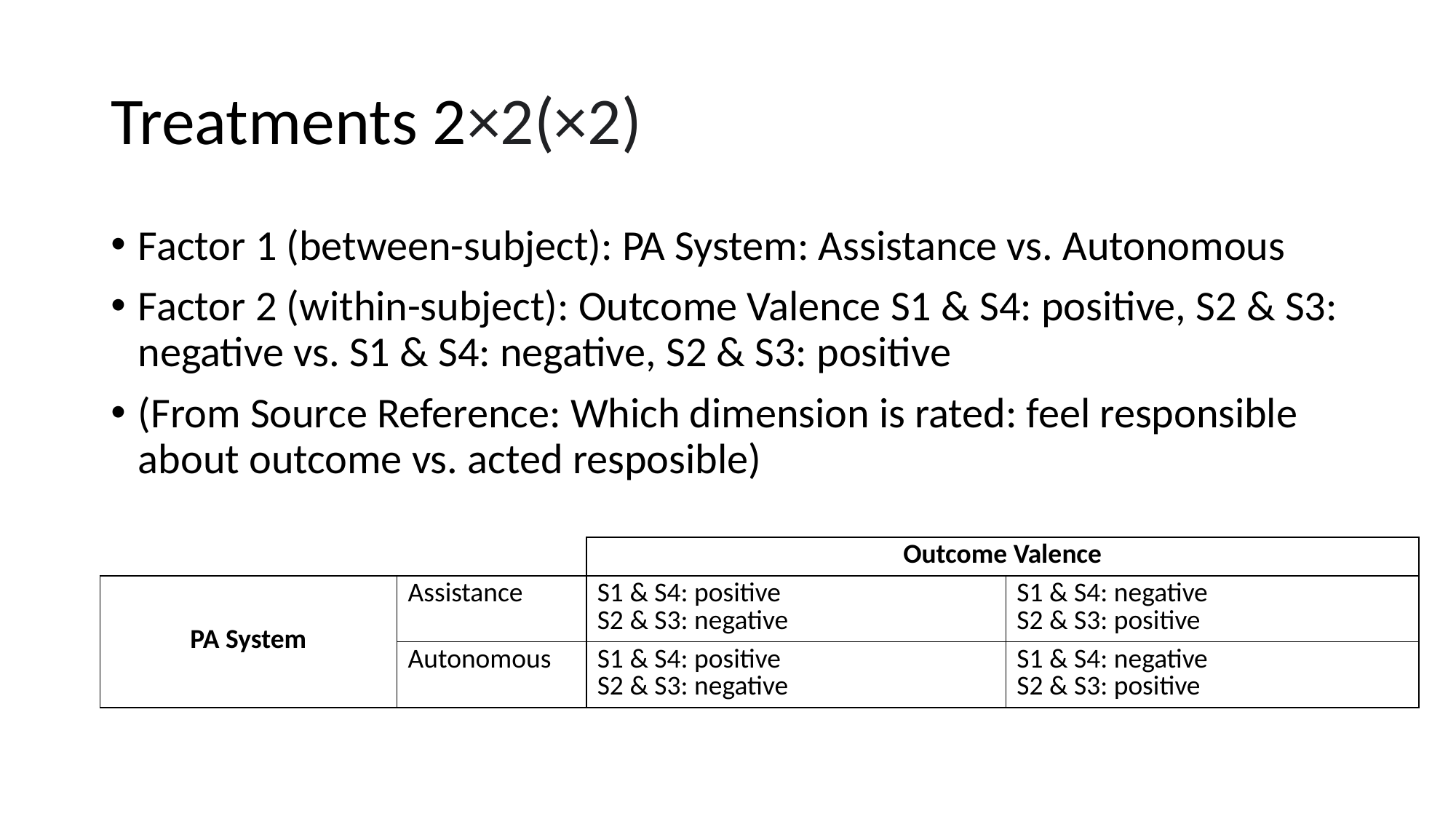

# Treatments 2×2(×2)
Factor 1 (between-subject): PA System: Assistance vs. Autonomous
Factor 2 (within-subject): Outcome Valence S1 & S4: positive, S2 & S3: negative vs. S1 & S4: negative, S2 & S3: positive
(From Source Reference: Which dimension is rated: feel responsible about outcome vs. acted resposible)

|  |  | Outcome Valence |  |
| --- | --- | --- | --- |
| PA System | Assistance | S1 & S4: positive S2 & S3: negative | S1 & S4: negative S2 & S3: positive |
|  | Autonomous | S1 & S4: positive S2 & S3: negative | S1 & S4: negative S2 & S3: positive |